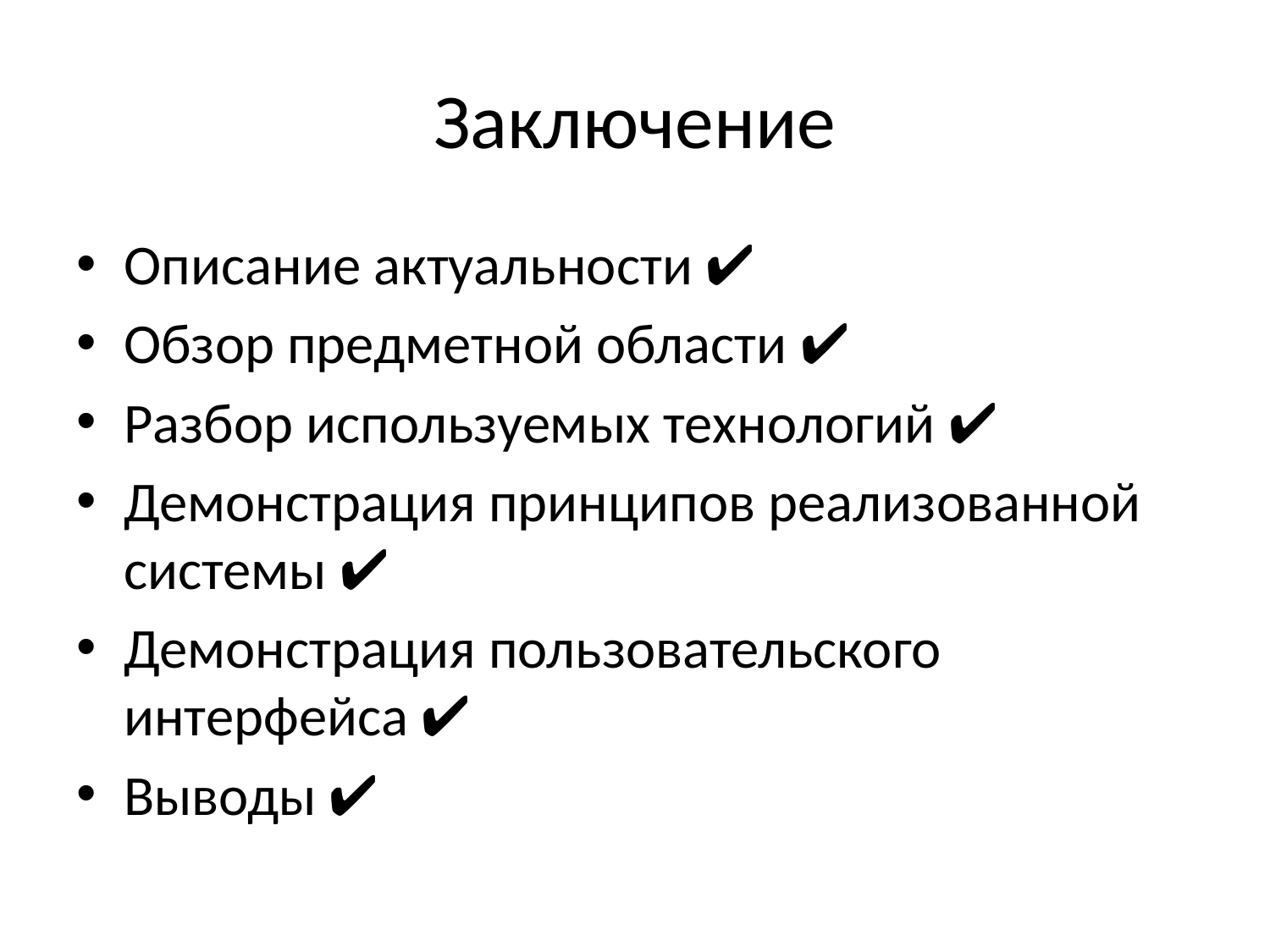

# Заключение
Описание актуальности ✔
Обзор предметной области ✔
Разбор используемых технологий ✔
Демонстрация принципов реализованной системы ✔
Демонстрация пользовательского интерфейса ✔
Выводы ✔